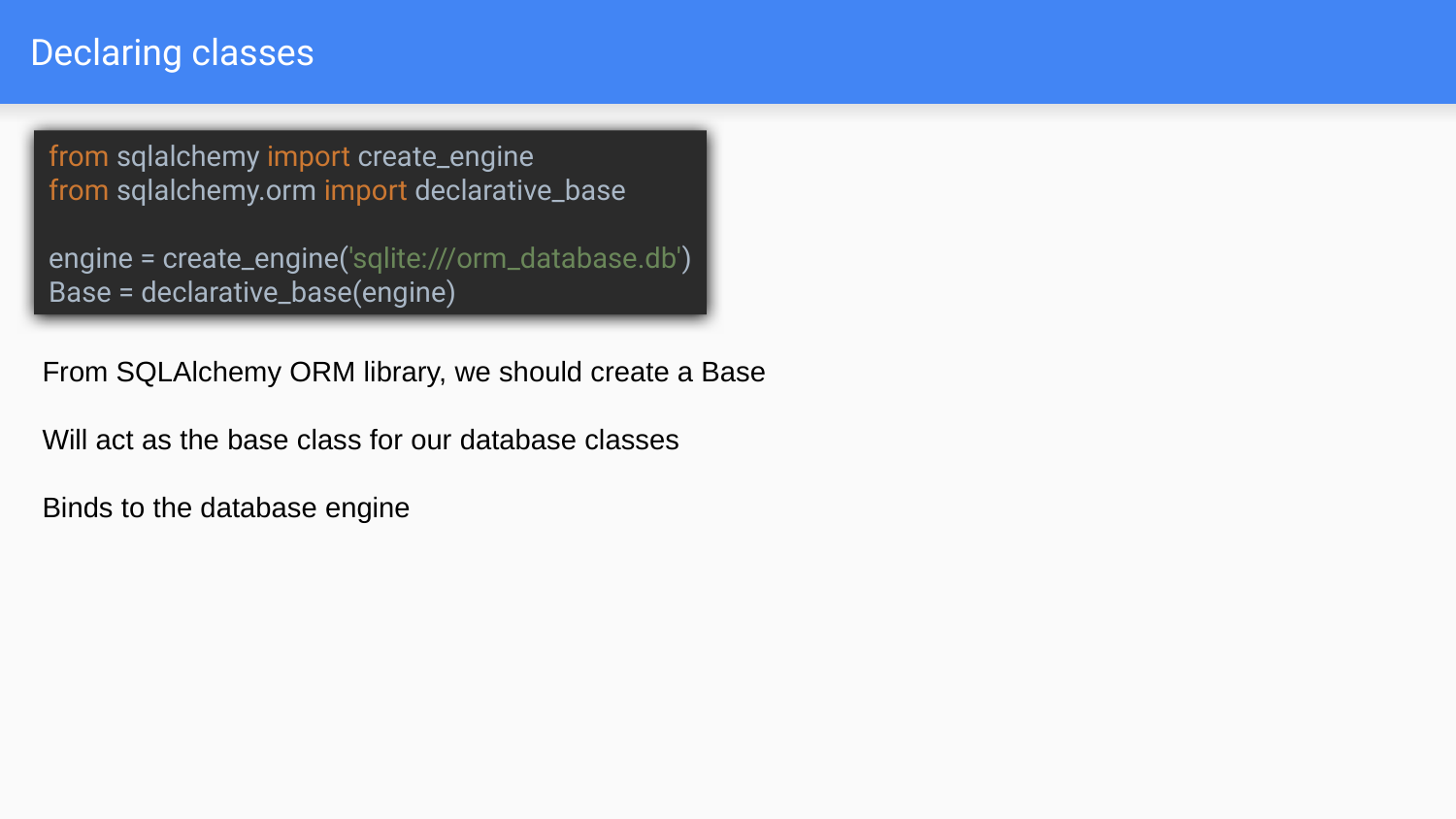

# Declaring classes
from sqlalchemy import create_engine
from sqlalchemy.orm import declarative_base
engine = create_engine('sqlite:///orm_database.db')
Base = declarative_base(engine)
From SQLAlchemy ORM library, we should create a Base

Will act as the base class for our database classes

Binds to the database engine